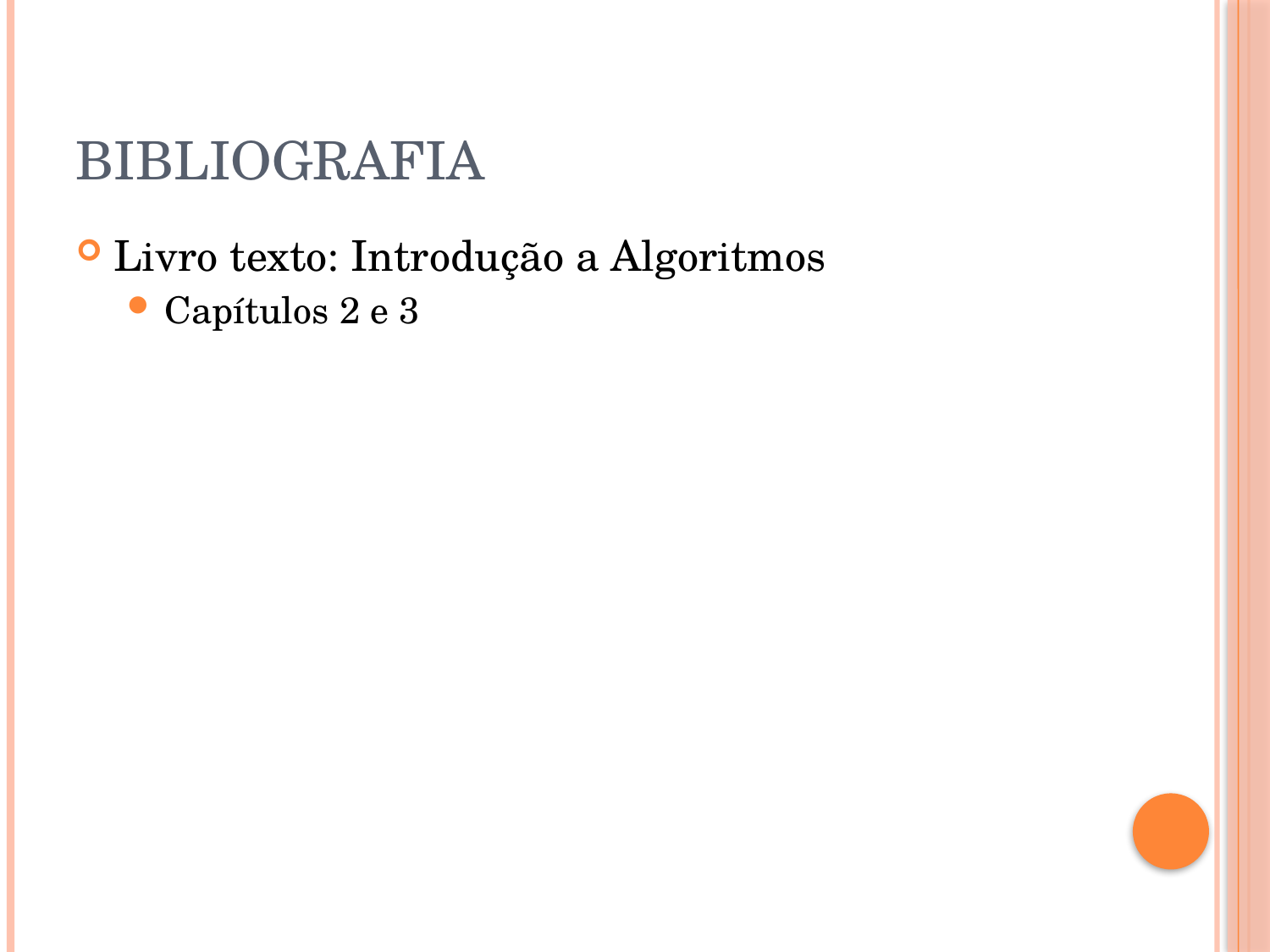

# Bibliografia
Livro texto: Introdução a Algoritmos
Capítulos 2 e 3